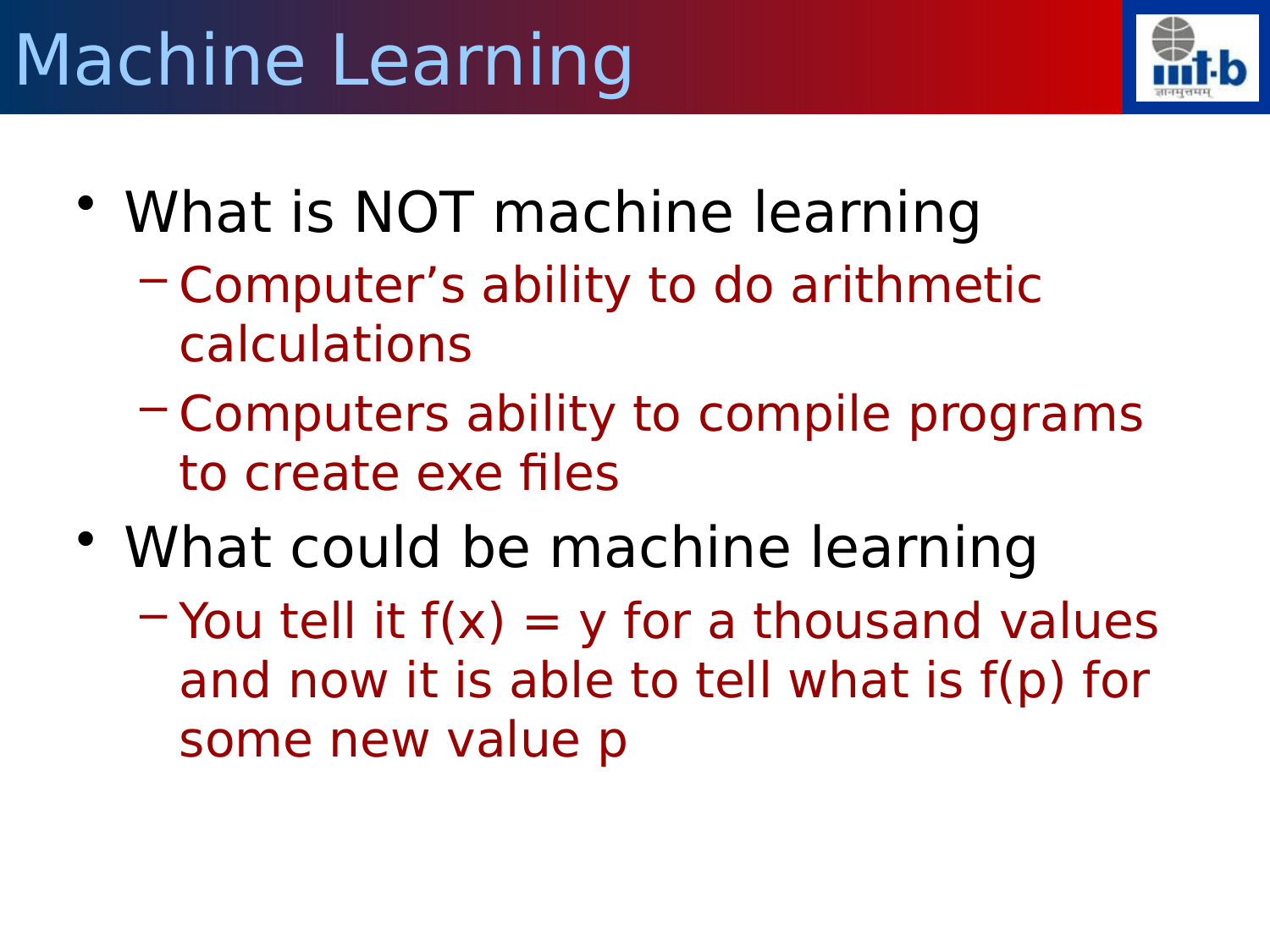

# Machine Learning
What is NOT machine learning
Computer’s ability to do arithmetic calculations
Computers ability to compile programs to create exe files
What could be machine learning
You tell it f(x) = y for a thousand values and now it is able to tell what is f(p) for some new value p